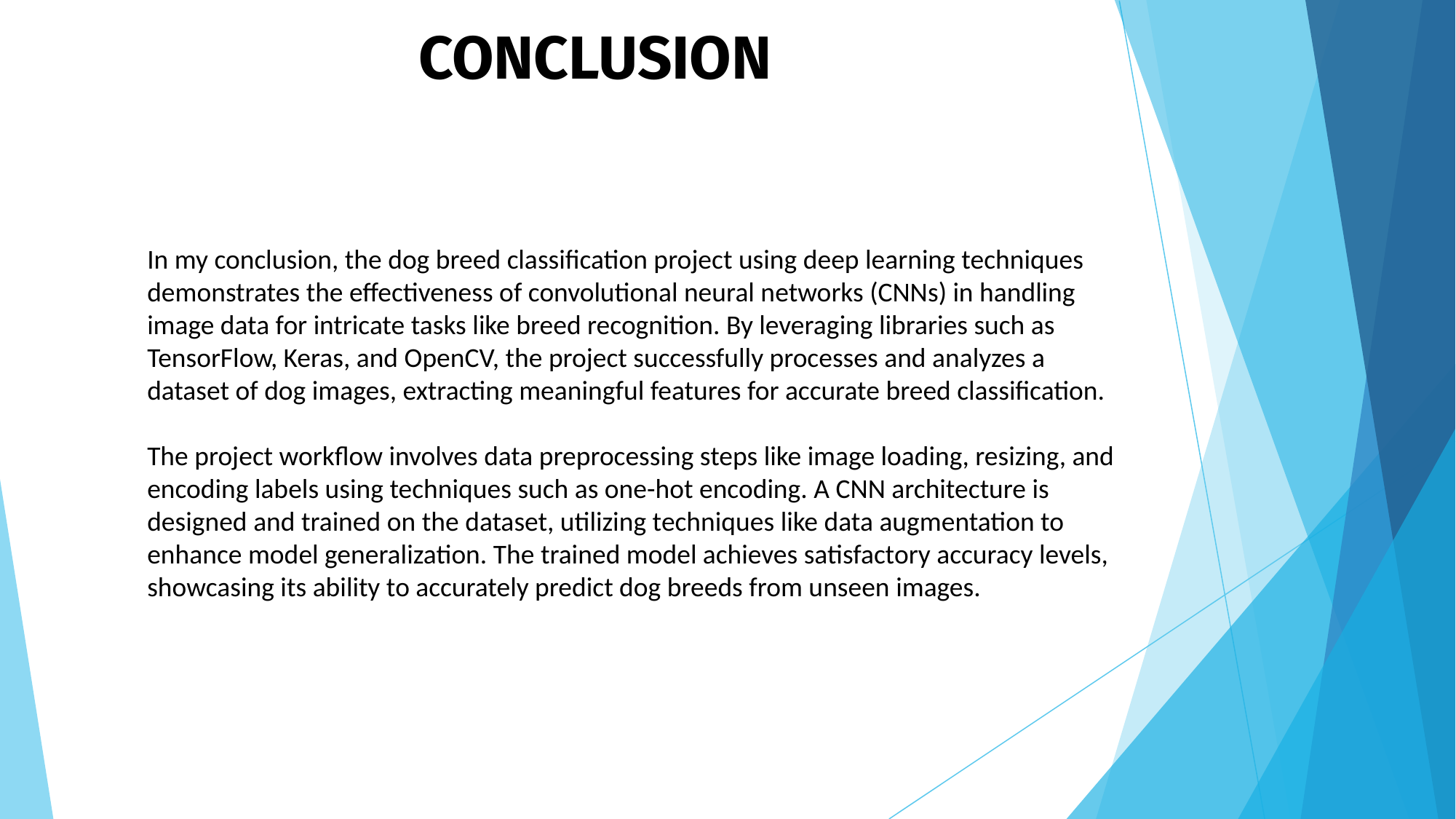

# CONCLUSION
In my conclusion, the dog breed classification project using deep learning techniques demonstrates the effectiveness of convolutional neural networks (CNNs) in handling image data for intricate tasks like breed recognition. By leveraging libraries such as TensorFlow, Keras, and OpenCV, the project successfully processes and analyzes a dataset of dog images, extracting meaningful features for accurate breed classification.

The project workflow involves data preprocessing steps like image loading, resizing, and encoding labels using techniques such as one-hot encoding. A CNN architecture is designed and trained on the dataset, utilizing techniques like data augmentation to enhance model generalization. The trained model achieves satisfactory accuracy levels, showcasing its ability to accurately predict dog breeds from unseen images.